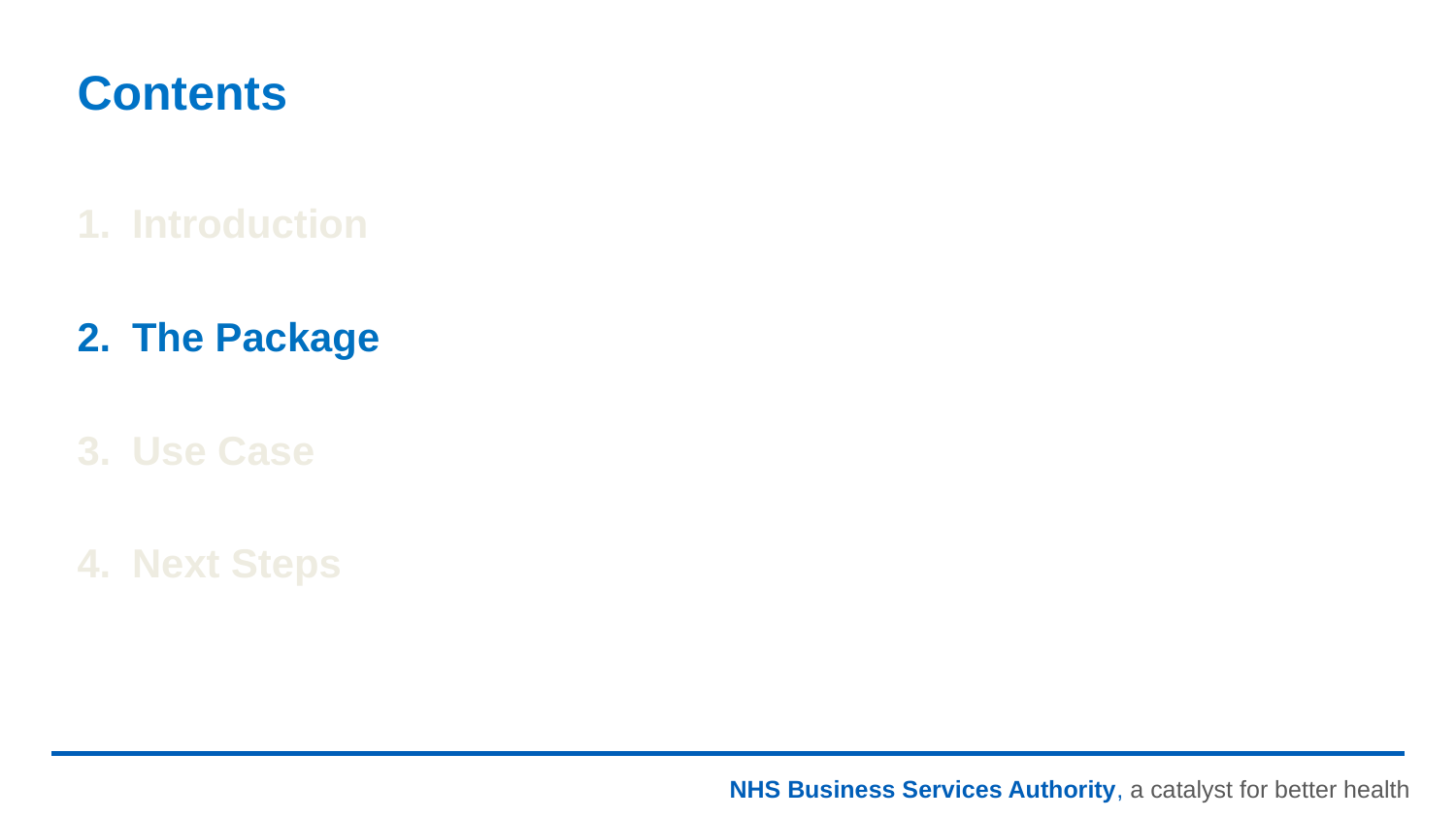

# Contents

Introduction

The Package

Use Case

Next Steps